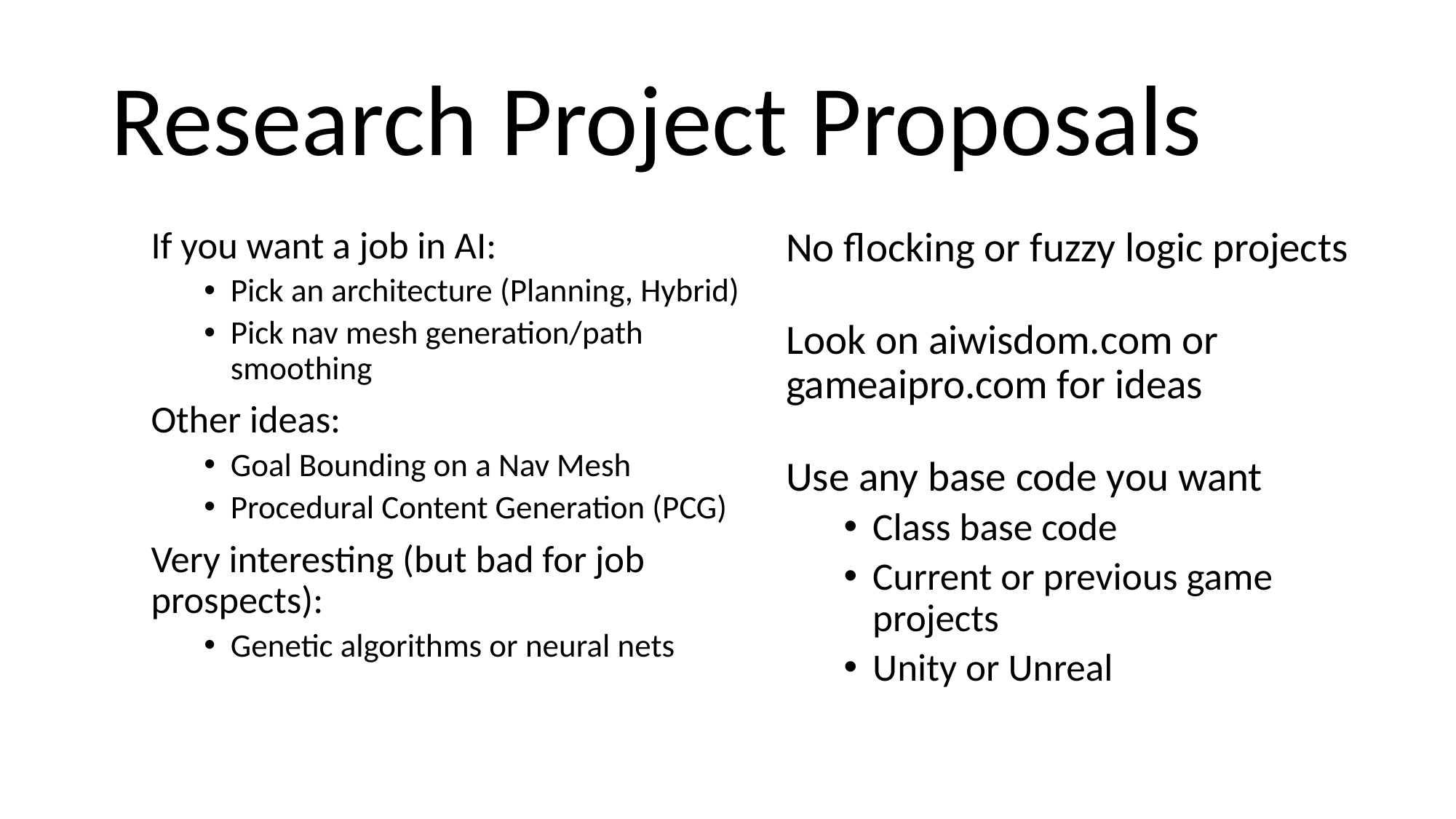

# Research Project Proposals
If you want a job in AI:
Pick an architecture (Planning, Hybrid)
Pick nav mesh generation/path smoothing
Other ideas:
Goal Bounding on a Nav Mesh
Procedural Content Generation (PCG)
Very interesting (but bad for job prospects):
Genetic algorithms or neural nets
No flocking or fuzzy logic projects

Look on aiwisdom.com or gameaipro.com for ideas

Use any base code you want
Class base code
Current or previous game projects
Unity or Unreal